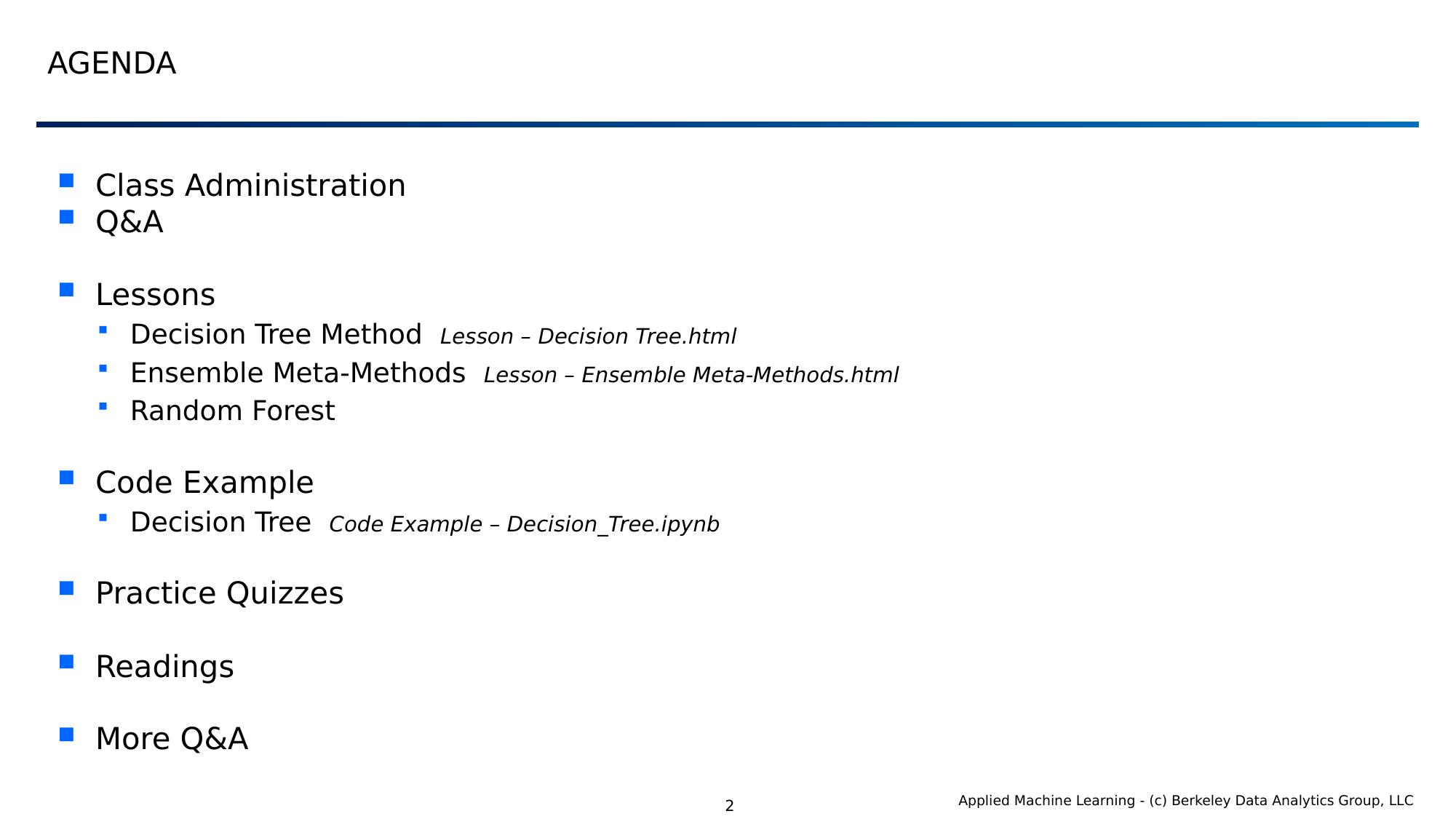

# Agenda
Class Administration
Q&A

Lessons
Decision Tree Method  Lesson – Decision Tree.html
Ensemble Meta-Methods  Lesson – Ensemble Meta-Methods.html
Random Forest

Code Example
Decision Tree  Code Example – Decision_Tree.ipynb

Practice Quizzes

Readings

More Q&A
2
Applied Machine Learning - (c) Berkeley Data Analytics Group, LLC